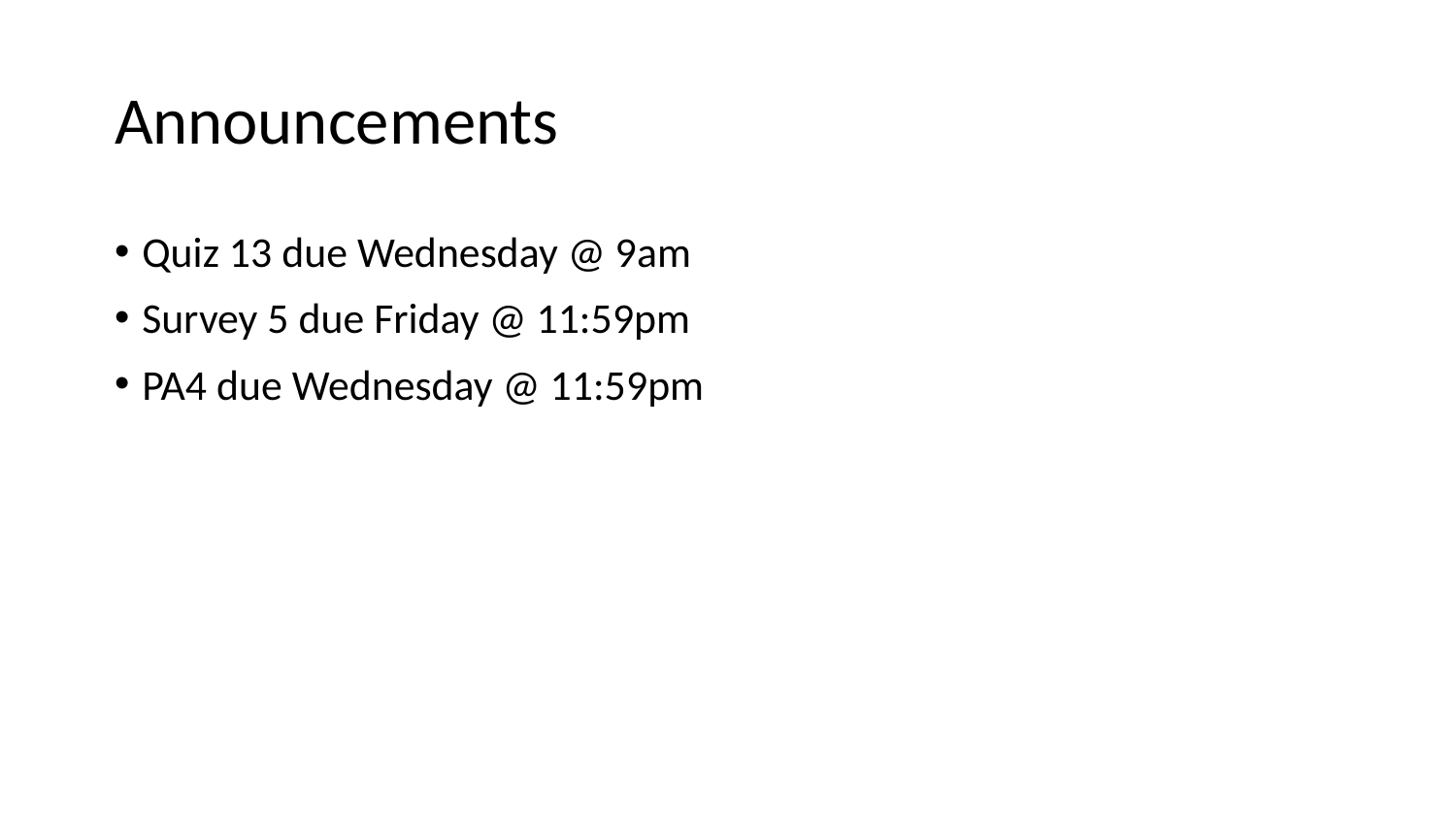

# Announcements
Quiz 13 due Wednesday @ 9am
Survey 5 due Friday @ 11:59pm
PA4 due Wednesday @ 11:59pm